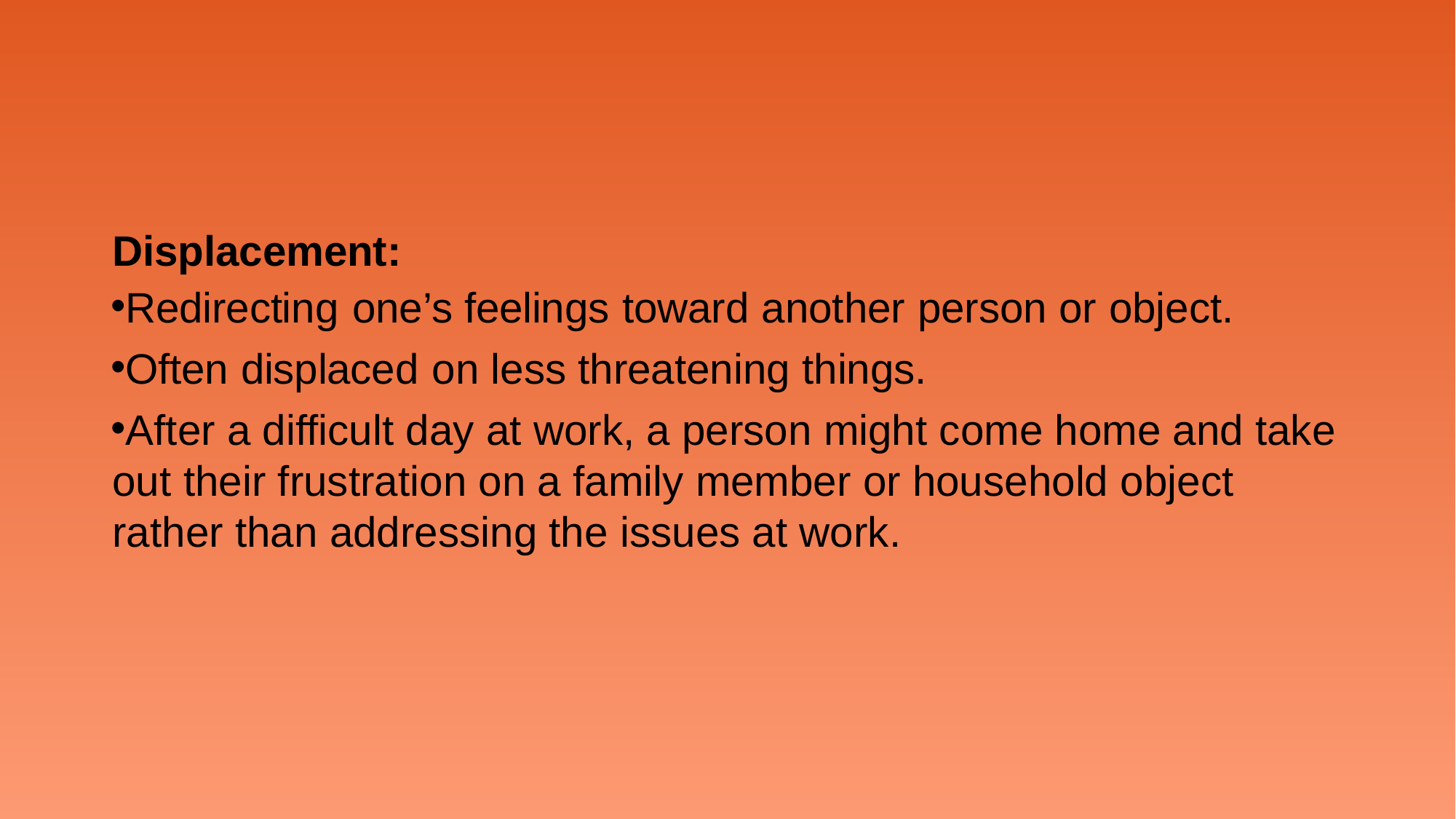

#
Displacement:
Redirecting one’s feelings toward another person or object.
Often displaced on less threatening things.
After a difficult day at work, a person might come home and take out their frustration on a family member or household object rather than addressing the issues at work.